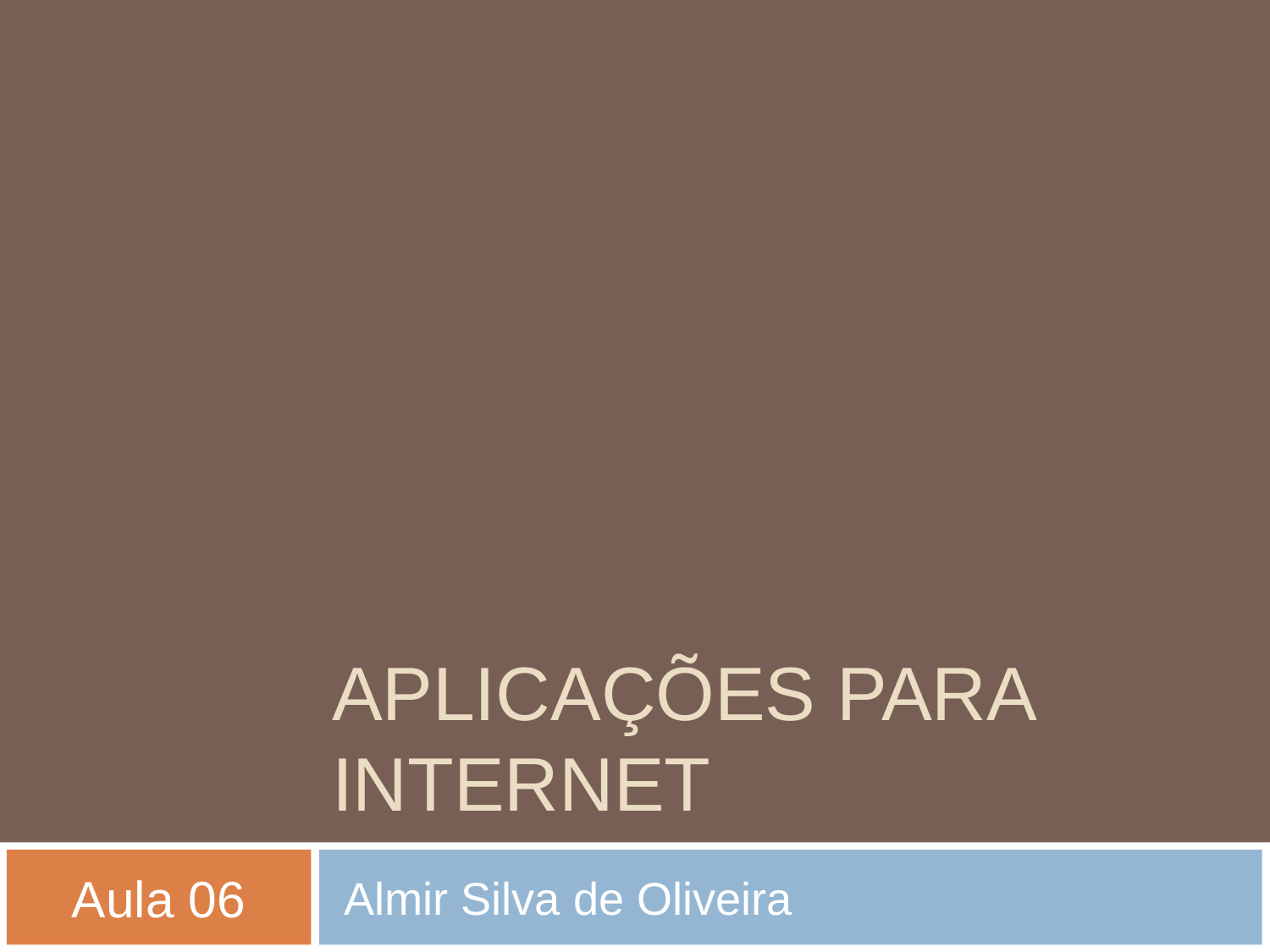

# Aplicações para internet
Almir Silva de Oliveira
Aula 06